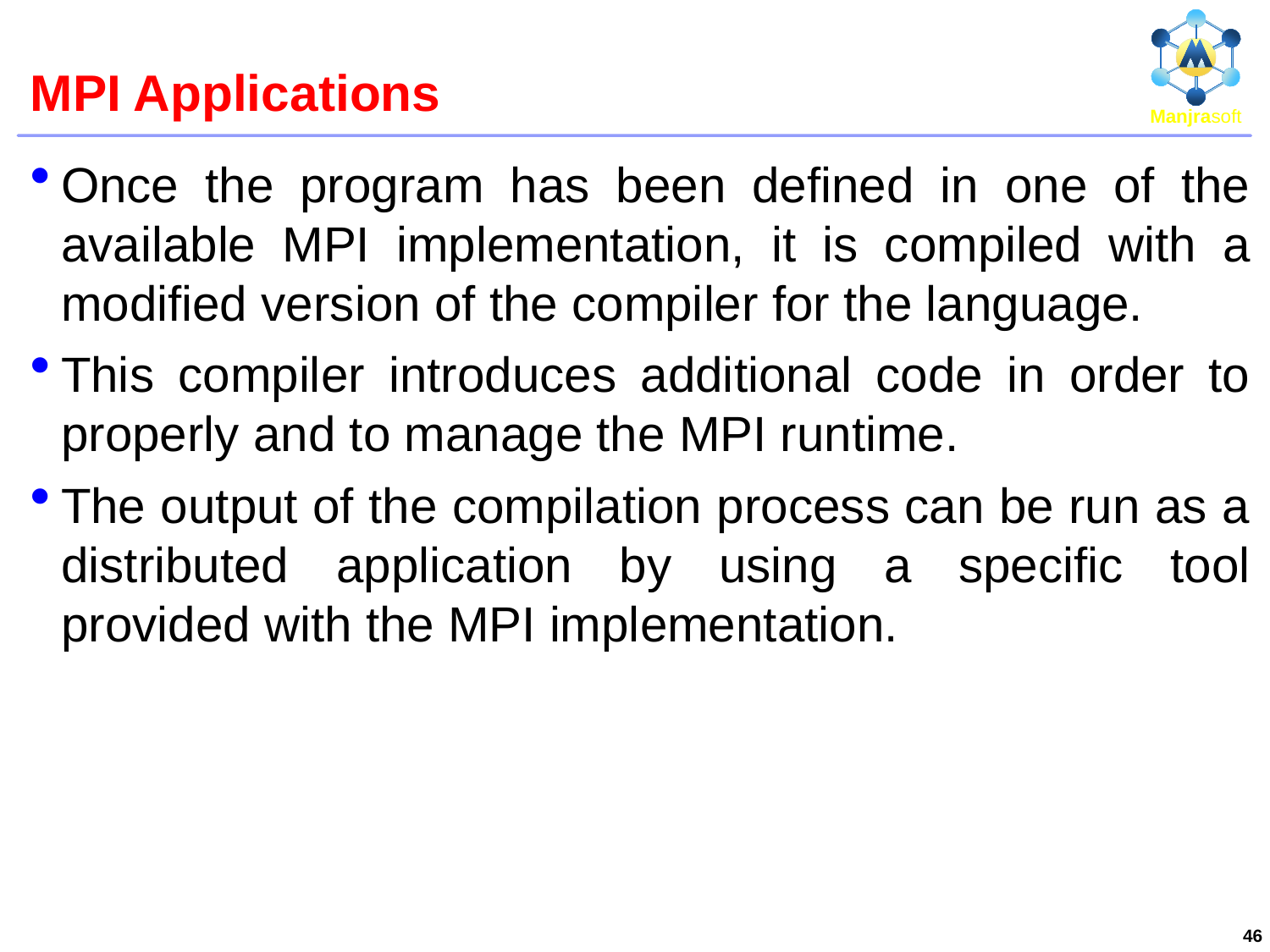

# MPI Applications
Once the program has been defined in one of the available MPI implementation, it is compiled with a modified version of the compiler for the language.
This compiler introduces additional code in order to properly and to manage the MPI runtime.
The output of the compilation process can be run as a distributed application by using a specific tool provided with the MPI implementation.
46